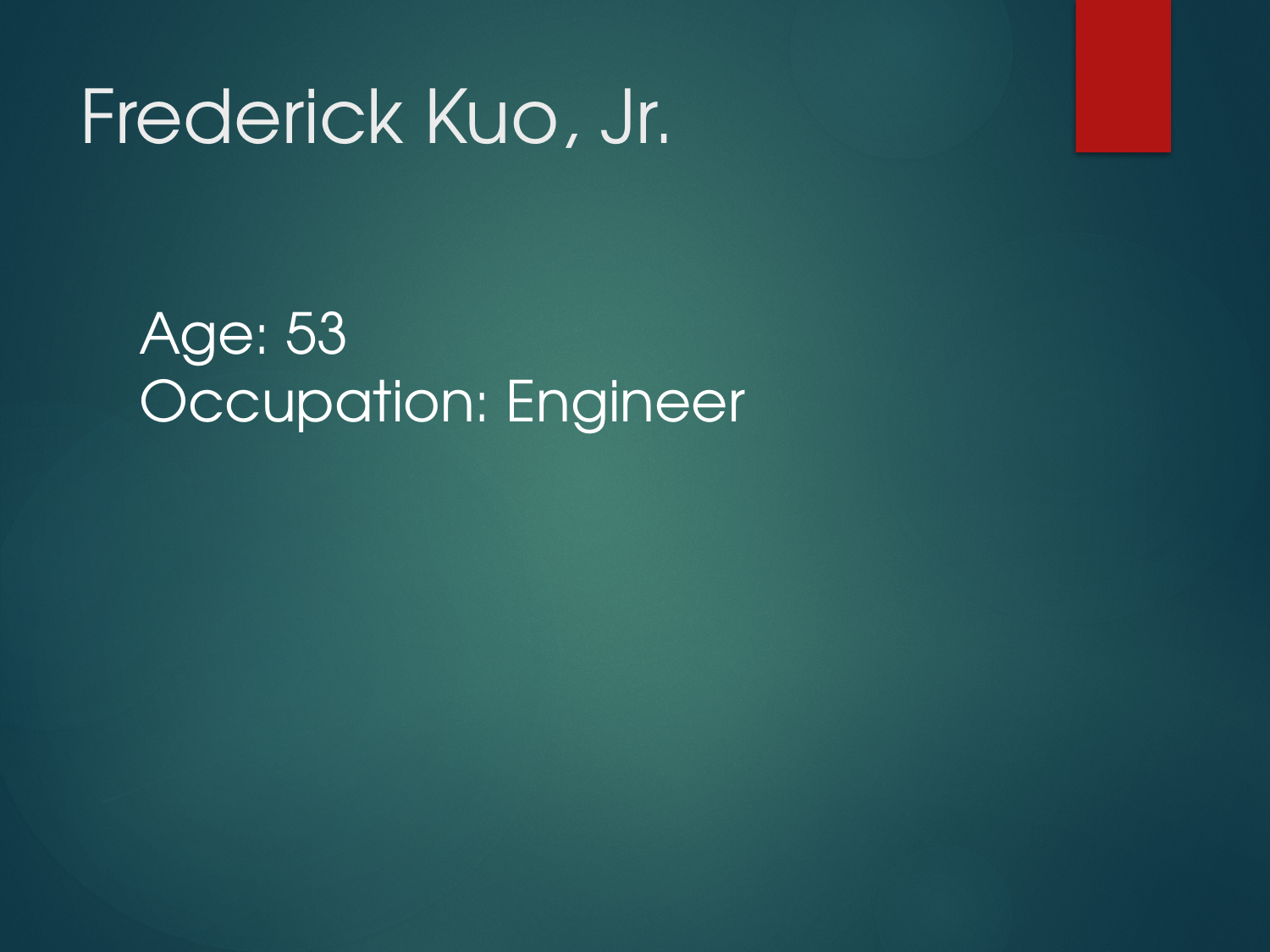

# Frederick Kuo, Jr.

Age: 53
Occupation: Engineer